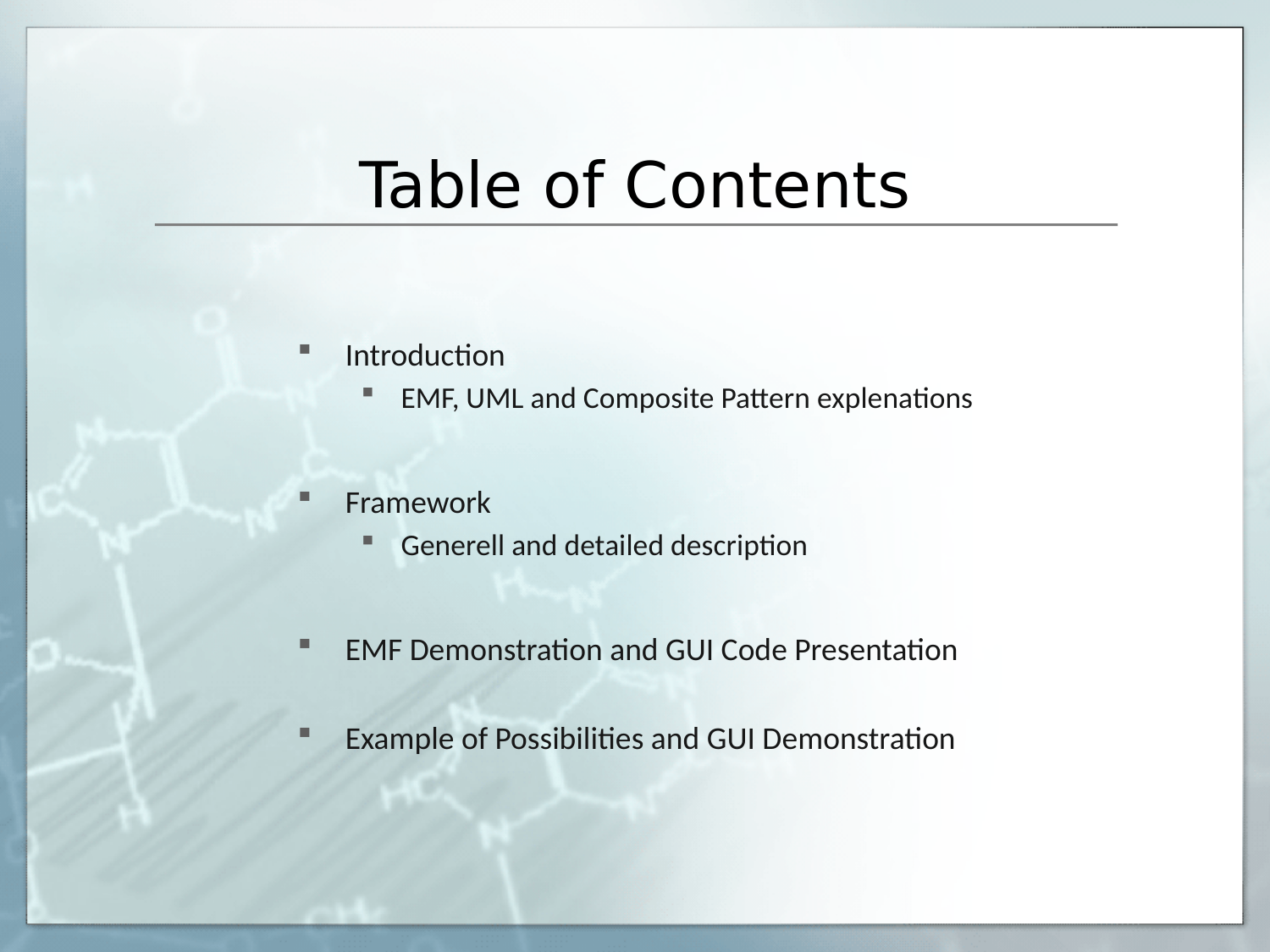

# Table of Contents
Introduction
EMF, UML and Composite Pattern explenations

Framework
Generell and detailed description

EMF Demonstration and GUI Code Presentation

Example of Possibilities and GUI Demonstration